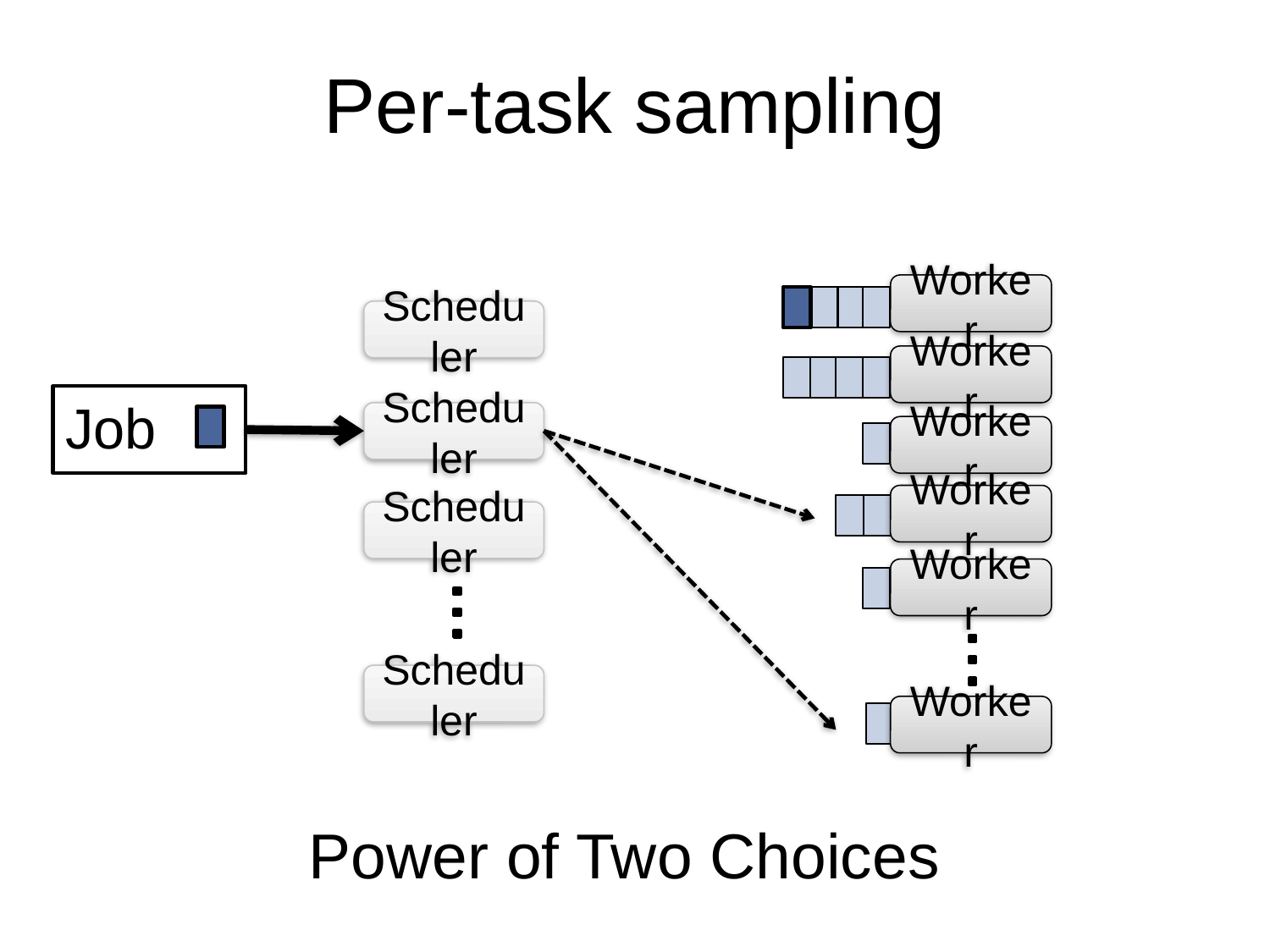

# Per-task sampling
Worker

Scheduler
Worker

Job
Scheduler

Worker

Worker

Scheduler
Worker

Scheduler
Worker

Power of Two Choices